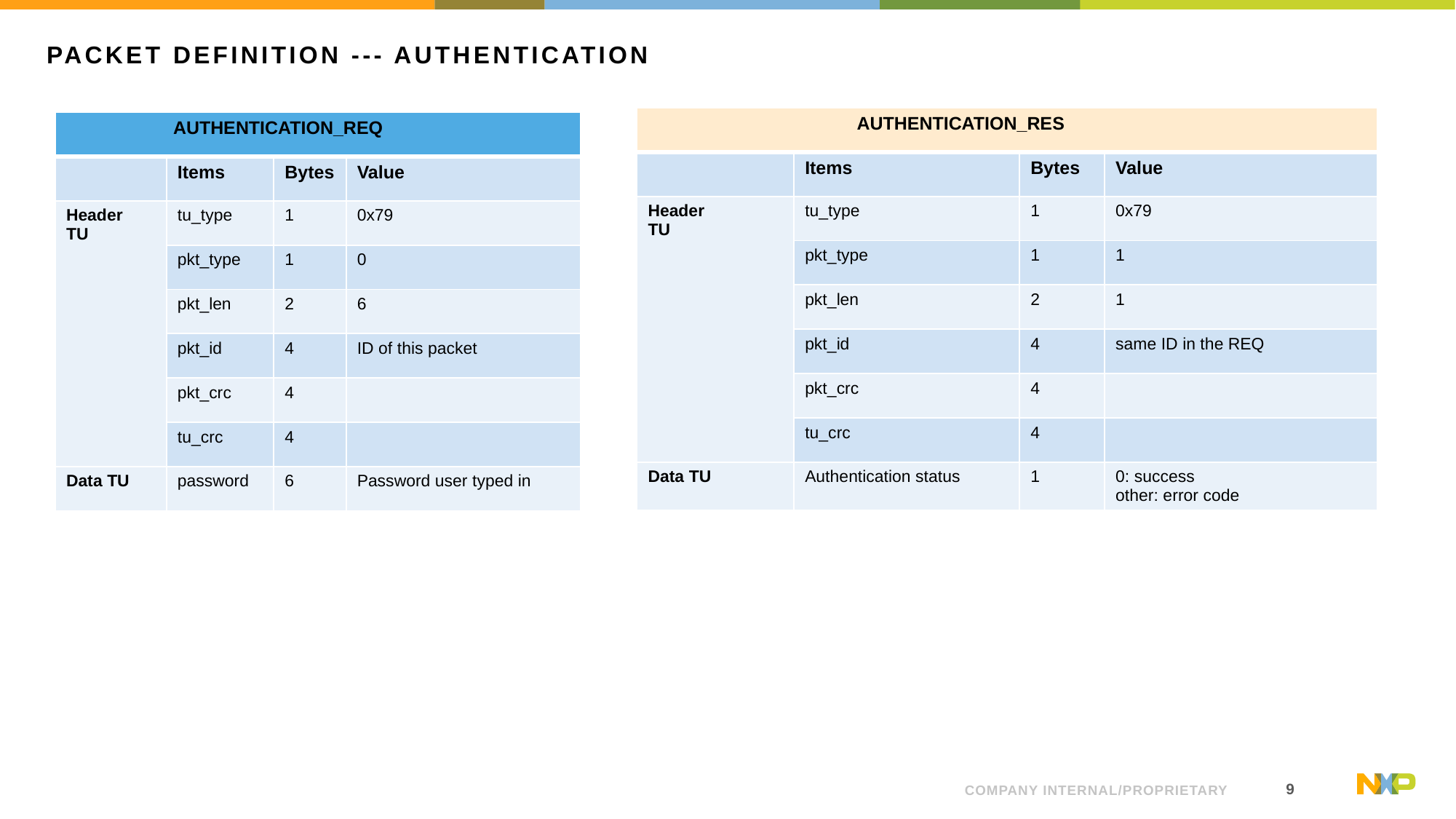

# Packet DEFINITION --- AUTHENTICATION
| AUTHENTICATION\_RES |  |  |  |
| --- | --- | --- | --- |
|  | Items | Bytes | Value |
| Header TU | tu\_type | 1 | 0x79 |
|  | pkt\_type | 1 | 1 |
|  | pkt\_len | 2 | 1 |
|  | pkt\_id | 4 | same ID in the REQ |
|  | pkt\_crc | 4 |  |
|  | tu\_crc | 4 |  |
| Data TU | Authentication status | 1 | 0: success other: error code |
| AUTHENTICATION\_REQ |  |  |  |
| --- | --- | --- | --- |
|  | Items | Bytes | Value |
| Header TU | tu\_type | 1 | 0x79 |
|  | pkt\_type | 1 | 0 |
|  | pkt\_len | 2 | 6 |
|  | pkt\_id | 4 | ID of this packet |
|  | pkt\_crc | 4 |  |
|  | tu\_crc | 4 |  |
| Data TU | password | 6 | Password user typed in |